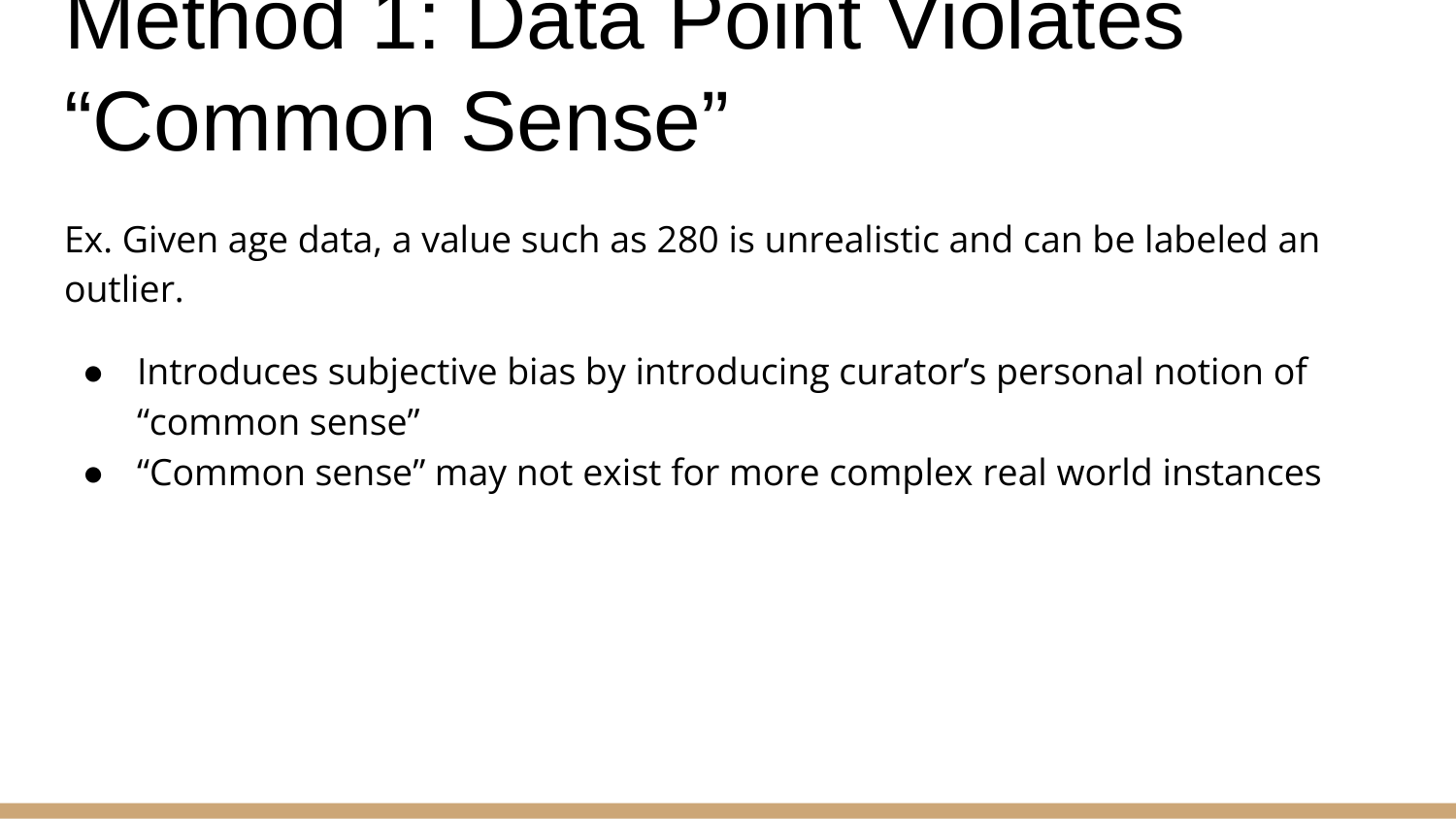

# Method 1: Data Point Violates “Common Sense”
Ex. Given age data, a value such as 280 is unrealistic and can be labeled an outlier.
Introduces subjective bias by introducing curator’s personal notion of “common sense”
“Common sense” may not exist for more complex real world instances